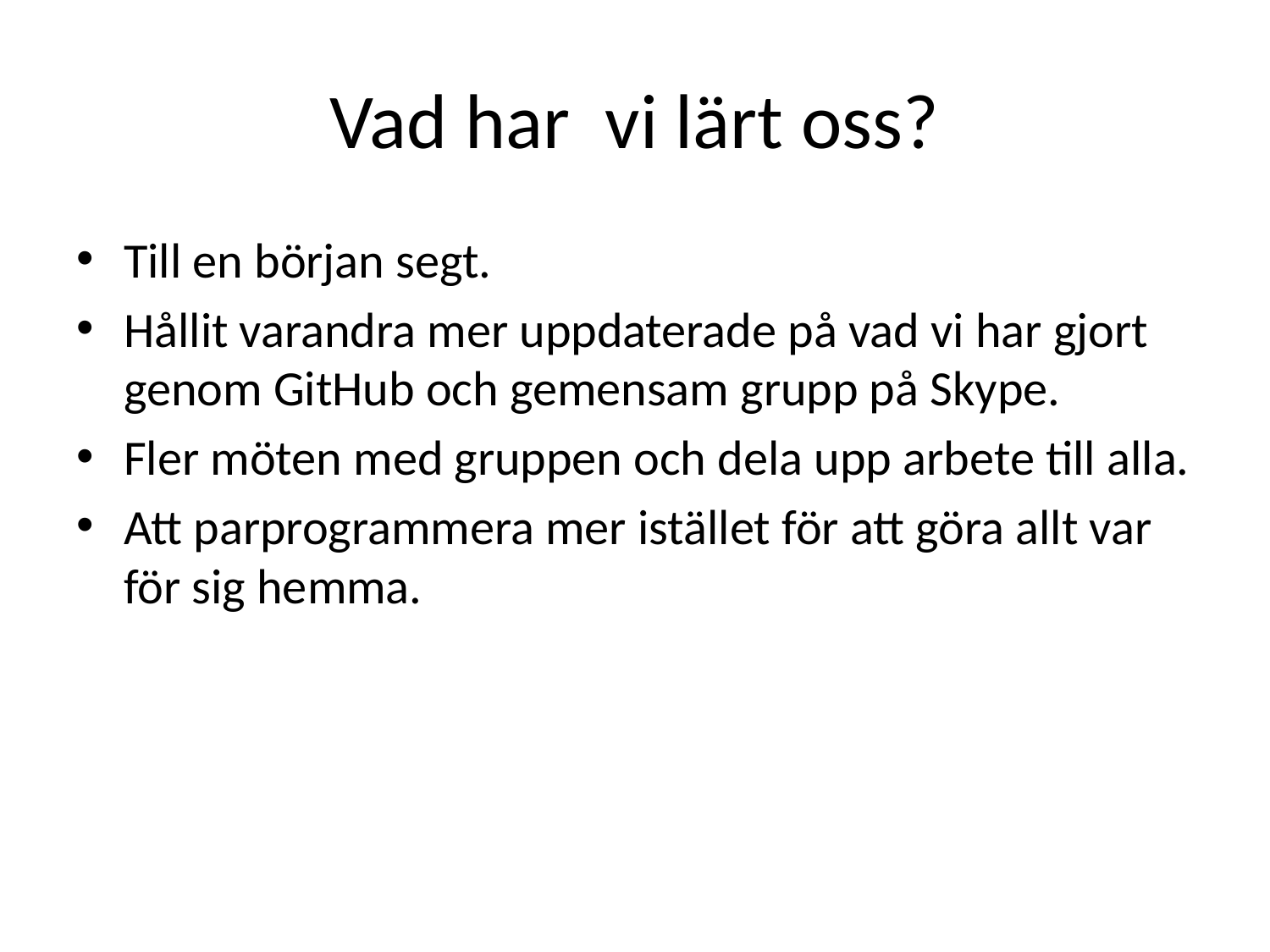

# Vad har  vi lärt oss?
Till en början segt.
Hållit varandra mer uppdaterade på vad vi har gjort genom GitHub och gemensam grupp på Skype.
Fler möten med gruppen och dela upp arbete till alla.
Att parprogrammera mer istället för att göra allt var för sig hemma.